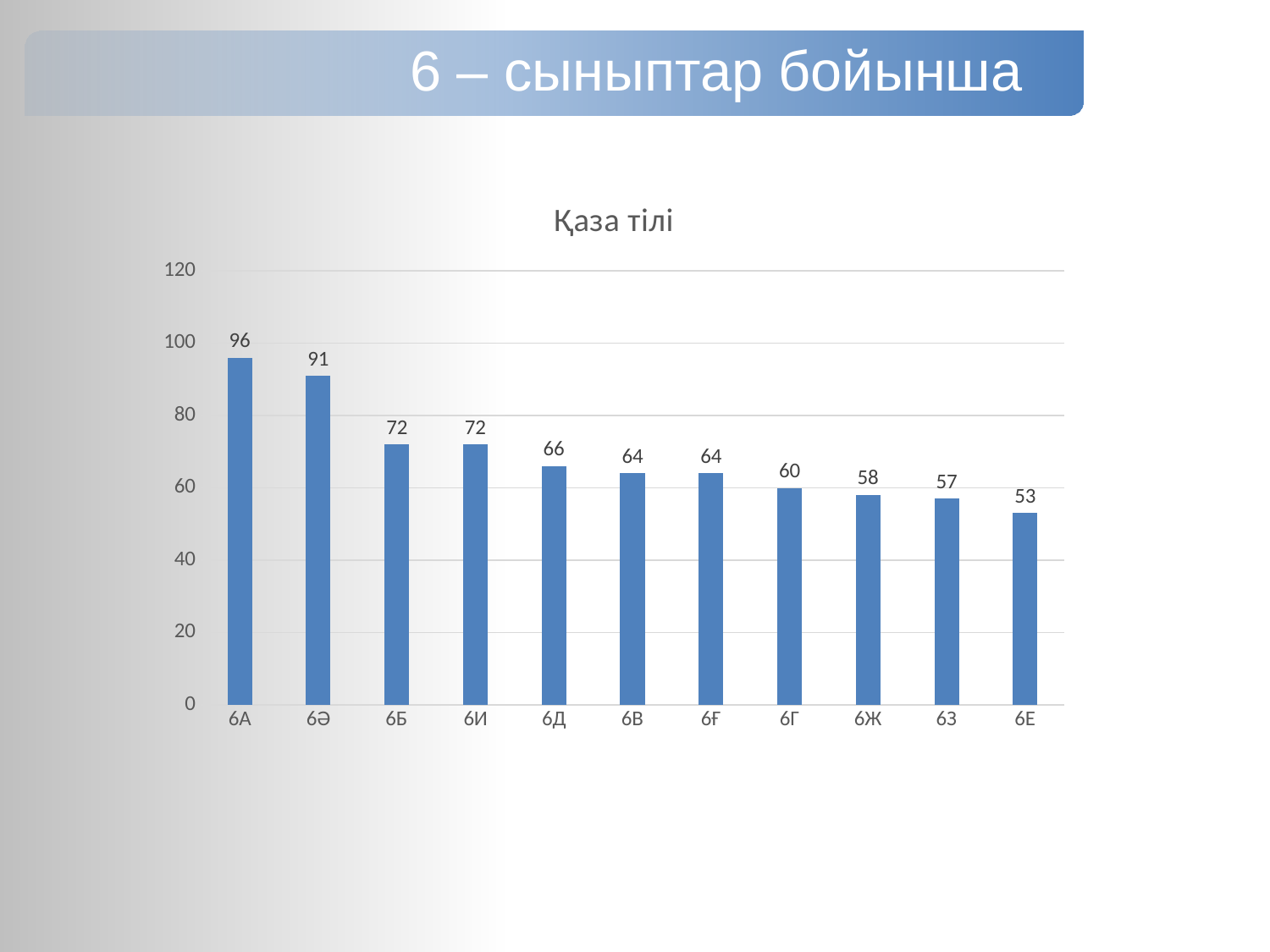

6 – сыныптар бойынша

### Chart: Қаза тілі

| Category | Орыс тілі мен әдебиеті |
|---|---|
| 6А | 96.0 |
| 6Ә | 91.0 |
| 6Б | 72.0 |
| 6И | 72.0 |
| 6Д | 66.0 |
| 6В | 64.0 |
| 6Ғ | 64.0 |
| 6Г | 60.0 |
| 6Ж | 58.0 |
| 6З | 57.0 |
| 6Е | 53.0 |